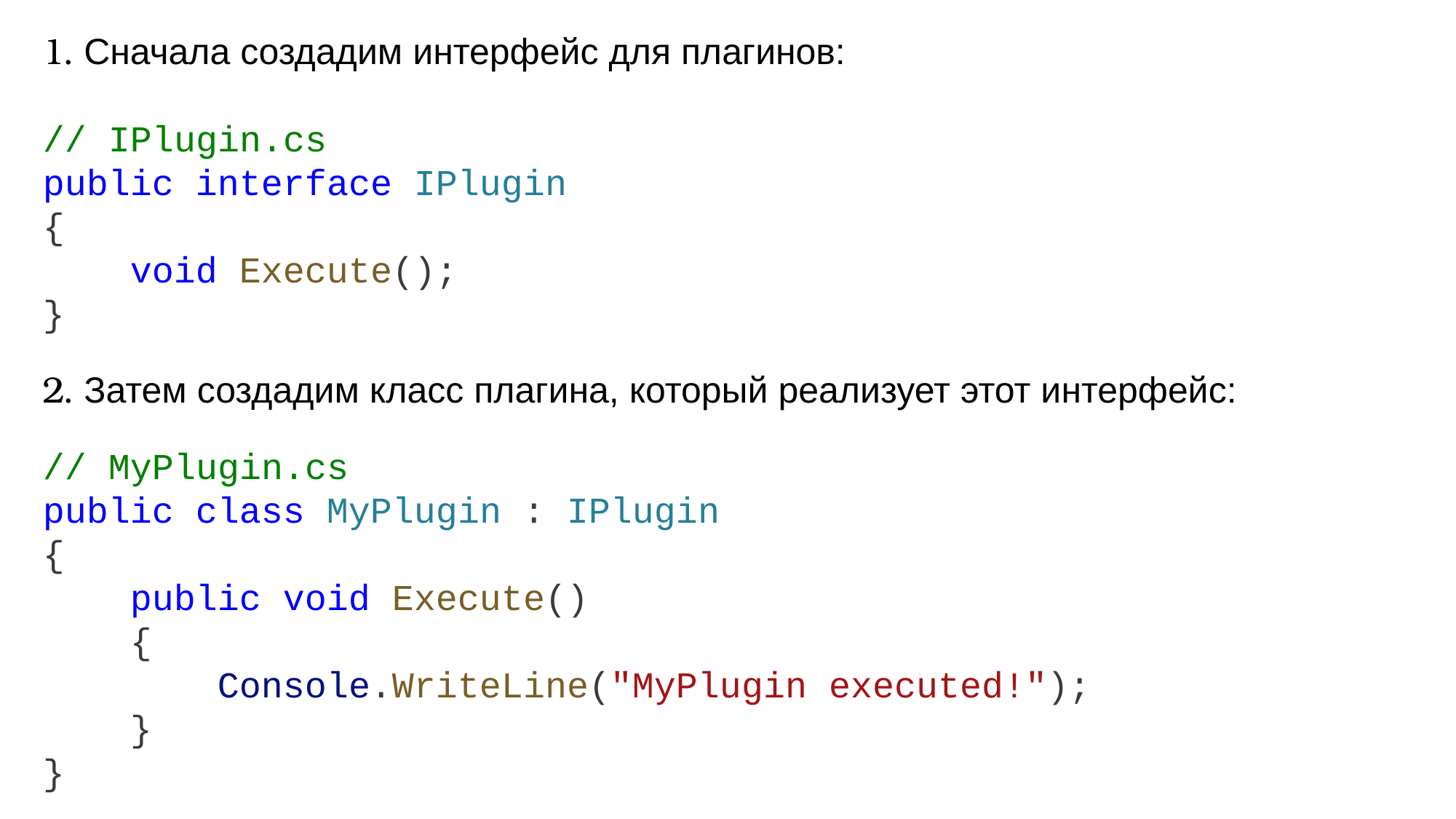

Сначала создадим интерфейс для плагинов:

// IPlugin.cs
public interface IPlugin
{
    void Execute();
}

Затем создадим класс плагина, который реализует этот интерфейс:

// MyPlugin.cs
public class MyPlugin : IPlugin
{
    public void Execute()
    {
        Console.WriteLine("MyPlugin executed!");
    }
}